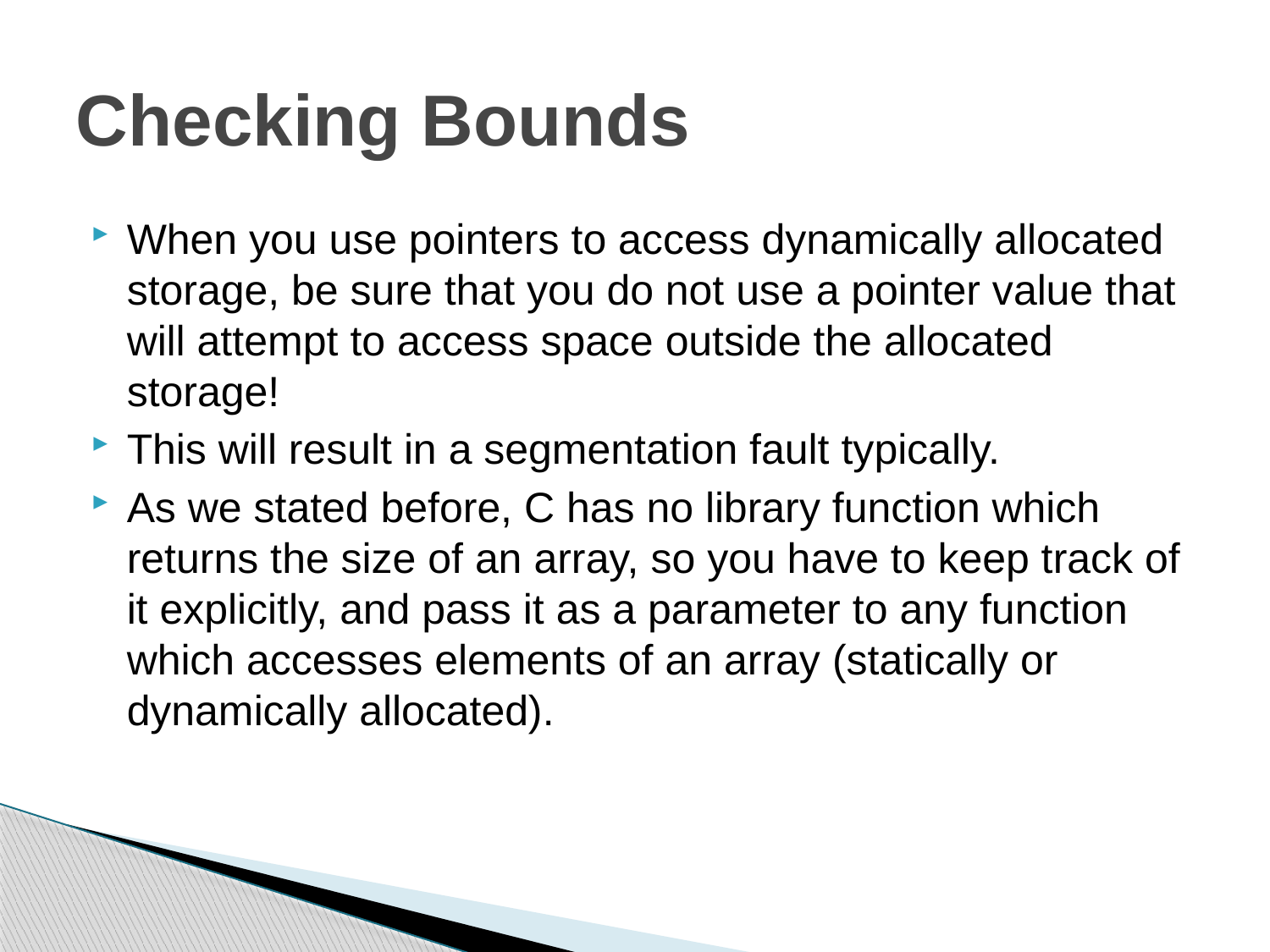

# Checking Bounds
When you use pointers to access dynamically allocated storage, be sure that you do not use a pointer value that will attempt to access space outside the allocated storage!
This will result in a segmentation fault typically.
As we stated before, C has no library function which returns the size of an array, so you have to keep track of it explicitly, and pass it as a parameter to any function which accesses elements of an array (statically or dynamically allocated).